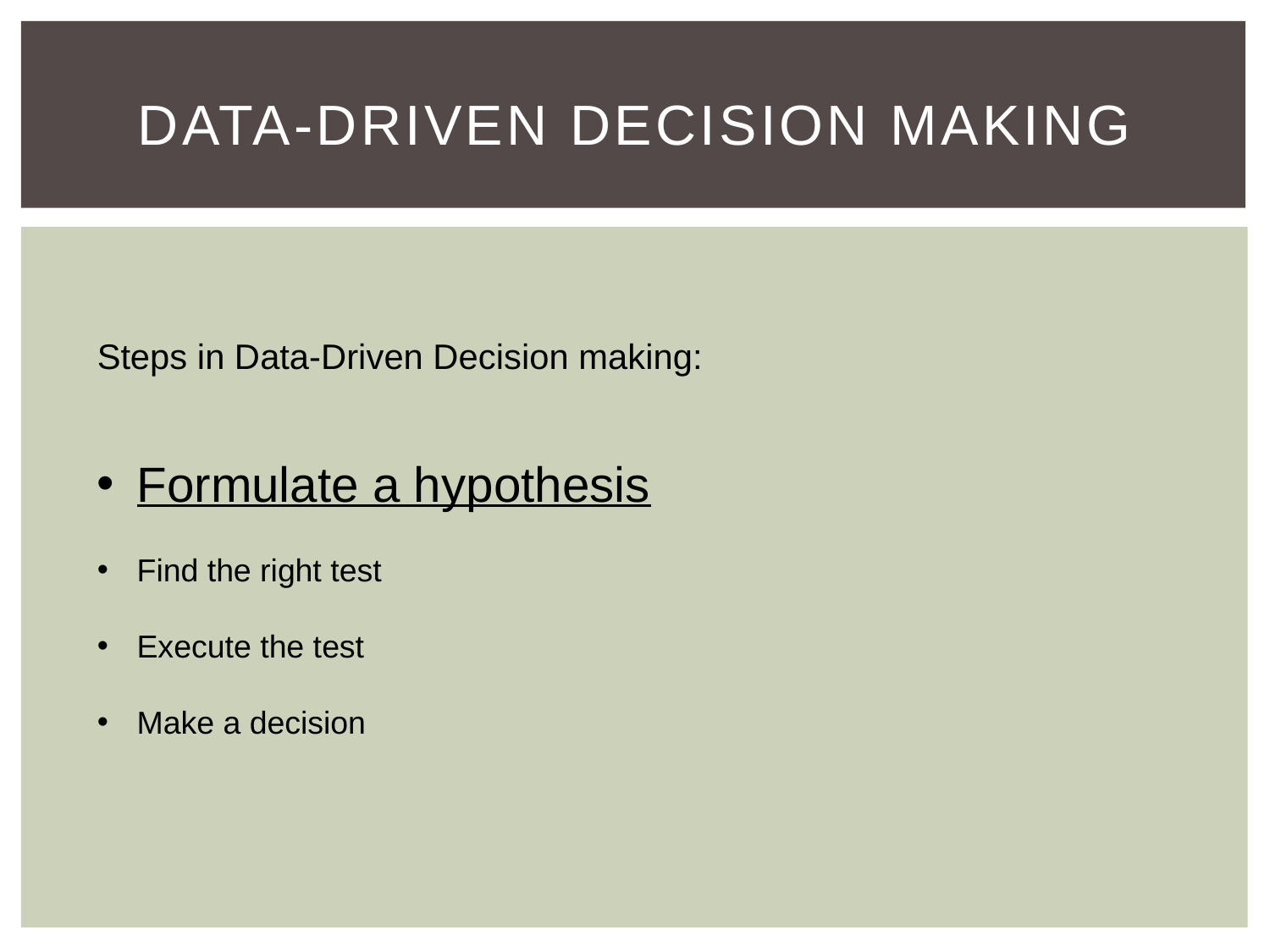

# Data-Driven Decision making
Steps in Data-Driven Decision making:

Formulate a hypothesis

Find the right test

Execute the test

Make a decision